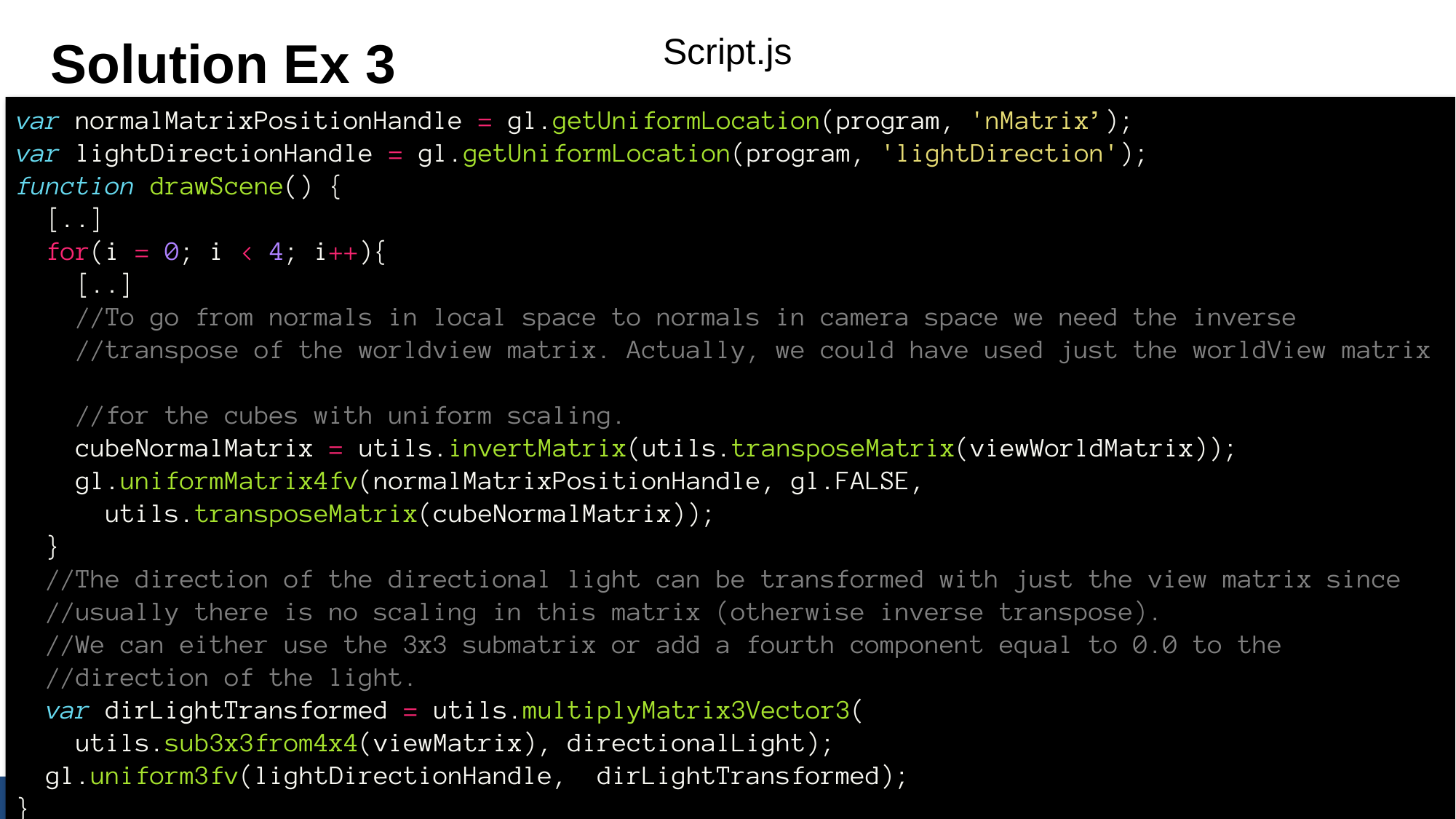

# Solution Ex 3
Script.js
var normalMatrixPositionHandle = gl.getUniformLocation(program, 'nMatrix’);
var lightDirectionHandle = gl.getUniformLocation(program, 'lightDirection');
function drawScene() {
  [..]
  for(i = 0; i < 4; i++){
    [..]
    //To go from normals in local space to normals in camera space we need the inverse
    //transpose of the worldview matrix. Actually, we could have used just the worldView matrix
    //for the cubes with uniform scaling.
    cubeNormalMatrix = utils.invertMatrix(utils.transposeMatrix(viewWorldMatrix));
    gl.uniformMatrix4fv(normalMatrixPositionHandle, gl.FALSE,
      utils.transposeMatrix(cubeNormalMatrix));
  }
  //The direction of the directional light can be transformed with just the view matrix since
  //usually there is no scaling in this matrix (otherwise inverse transpose).
  //We can either use the 3x3 submatrix or add a fourth component equal to 0.0 to the
  //direction of the light.
  var dirLightTransformed = utils.multiplyMatrix3Vector3(
    utils.sub3x3from4x4(viewMatrix), directionalLight);
  gl.uniform3fv(lightDirectionHandle,  dirLightTransformed);
}
11
Erica Stella